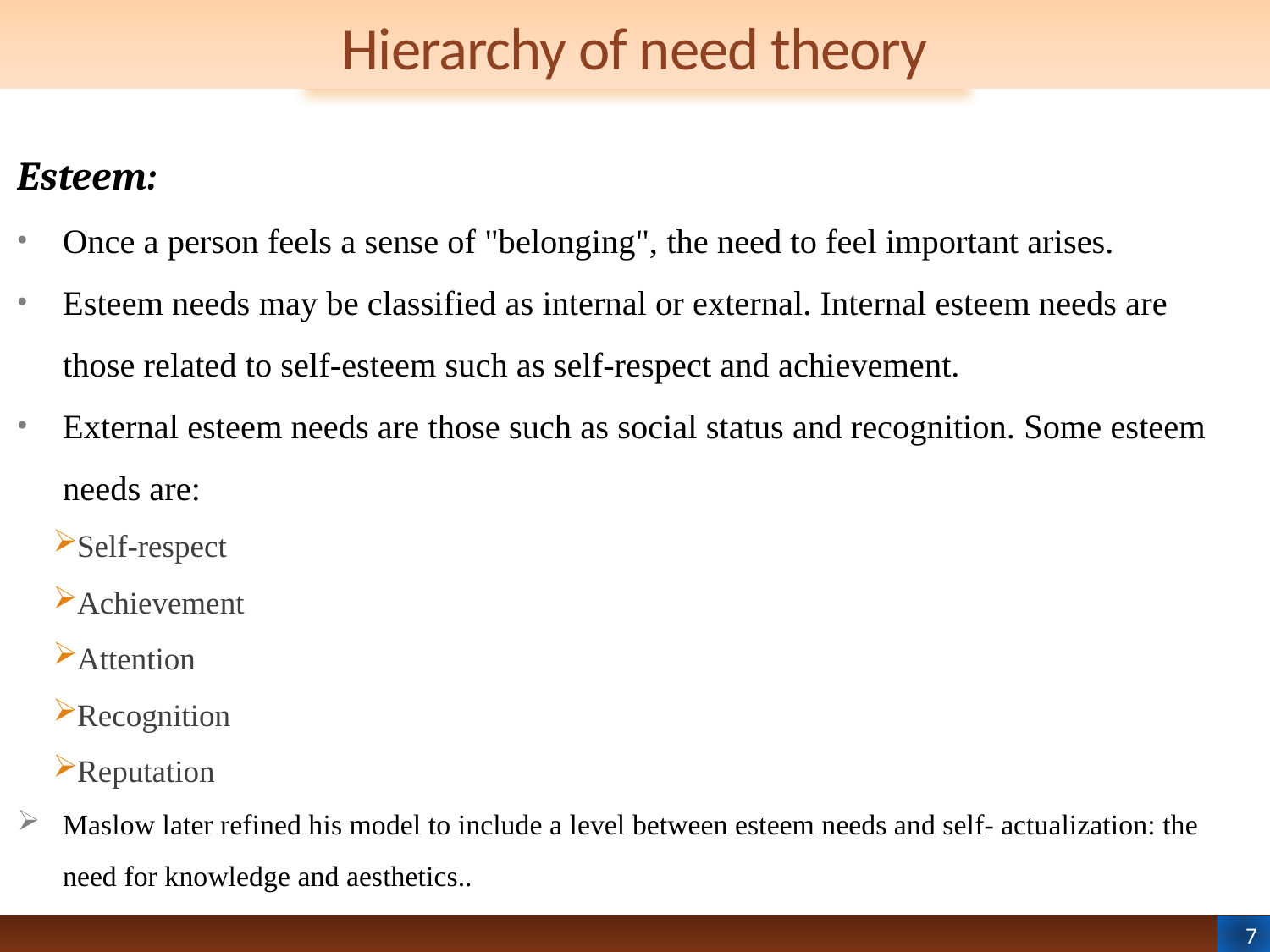

# Hierarchy of need theory
Esteem:
Once a person feels a sense of "belonging", the need to feel important arises.
Esteem needs may be classified as internal or external. Internal esteem needs are those related to self-esteem such as self-respect and achievement.
External esteem needs are those such as social status and recognition. Some esteem needs are:
Self-respect
Achievement
Attention
Recognition
Reputation
Maslow later refined his model to include a level between esteem needs and self- actualization: the need for knowledge and aesthetics..

7